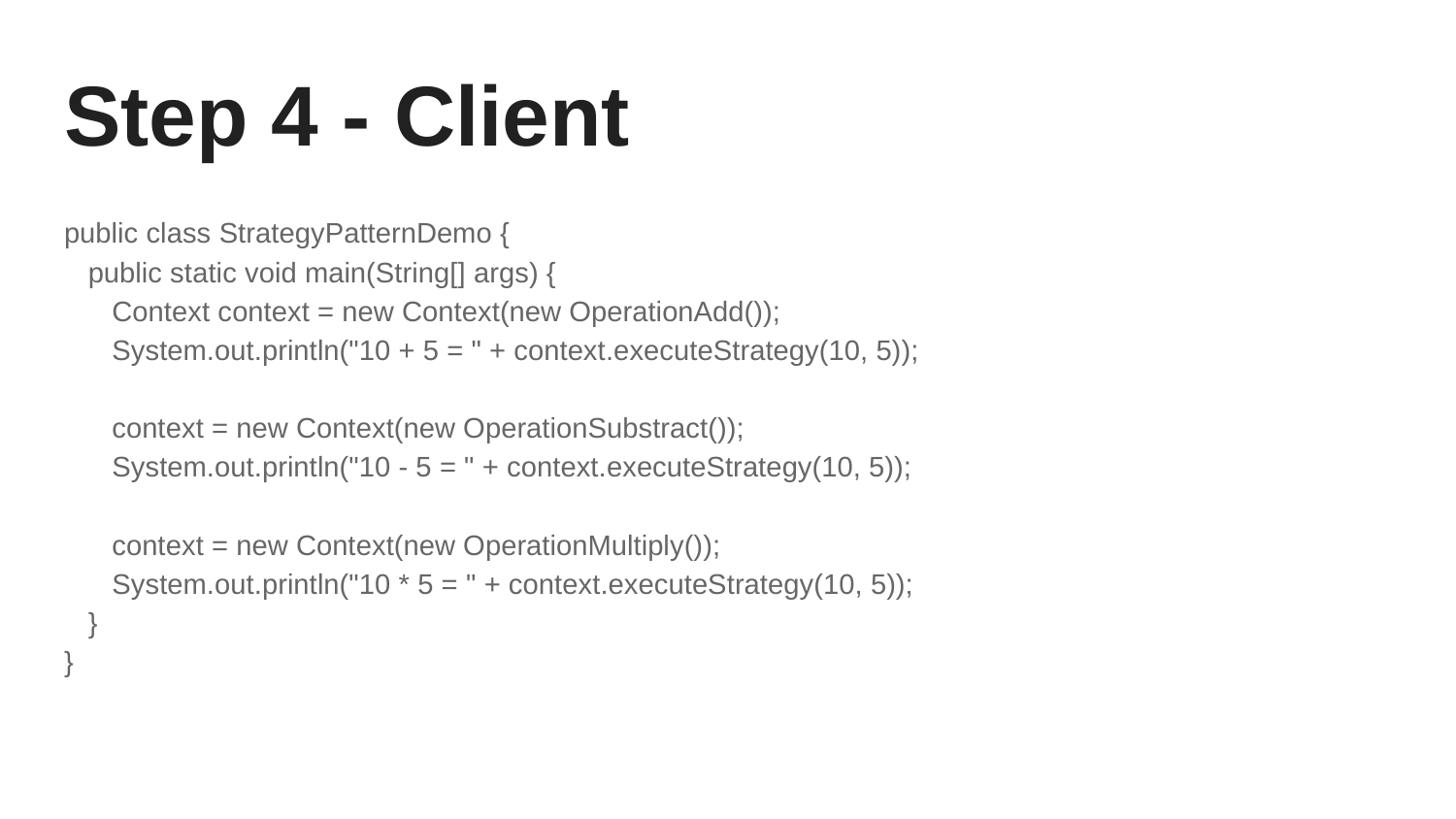

# Step 4 - Client
public class StrategyPatternDemo {
   public static void main(String[] args) {
      Context context = new Context(new OperationAdd());
      System.out.println("10 + 5 = " + context.executeStrategy(10, 5));
      context = new Context(new OperationSubstract());
      System.out.println("10 - 5 = " + context.executeStrategy(10, 5));
      context = new Context(new OperationMultiply());
      System.out.println("10 * 5 = " + context.executeStrategy(10, 5));
   }
}